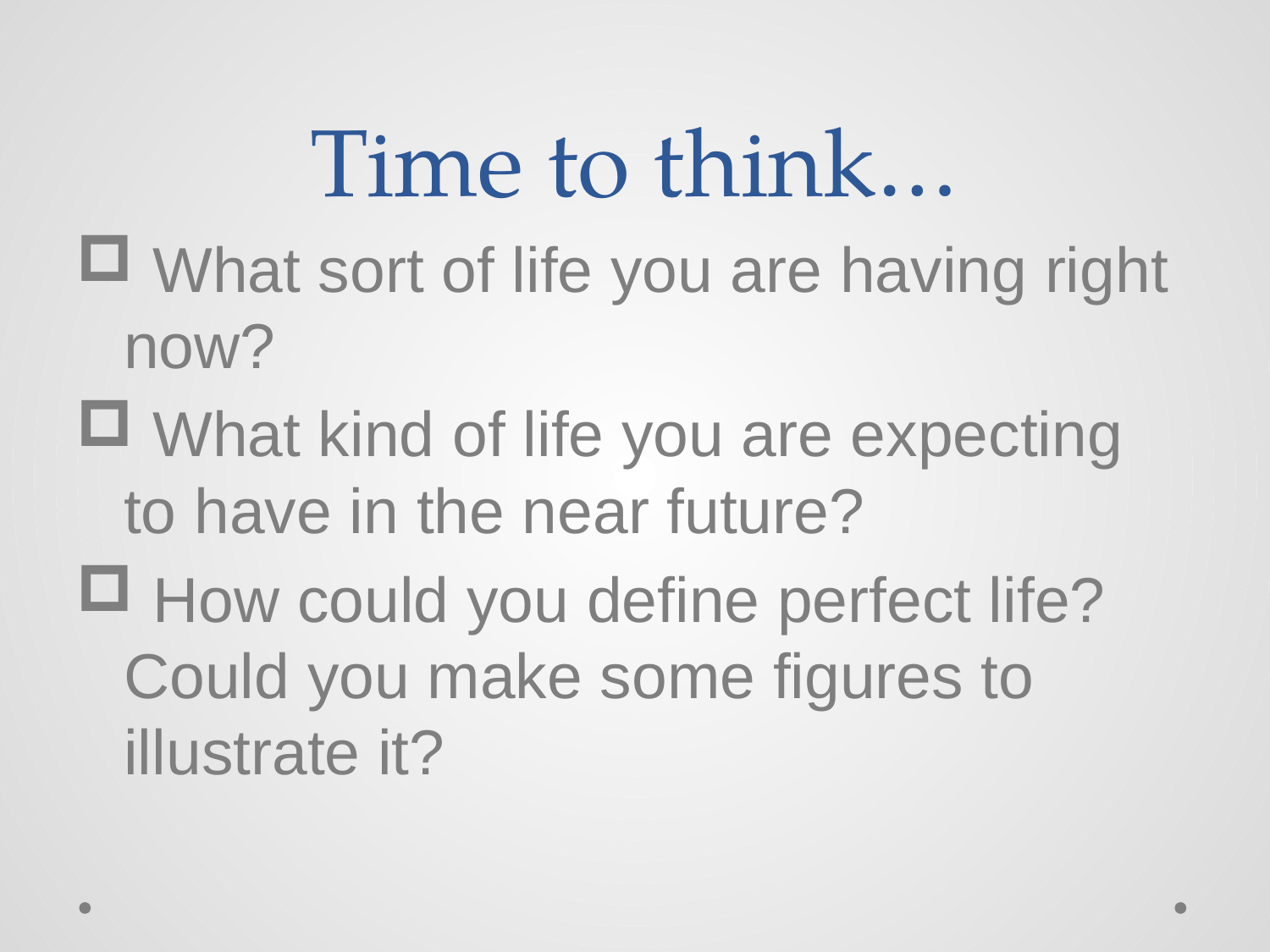

# Time to think…
 What sort of life you are having right now?
 What kind of life you are expecting to have in the near future?
 How could you define perfect life? Could you make some figures to         illustrate it?